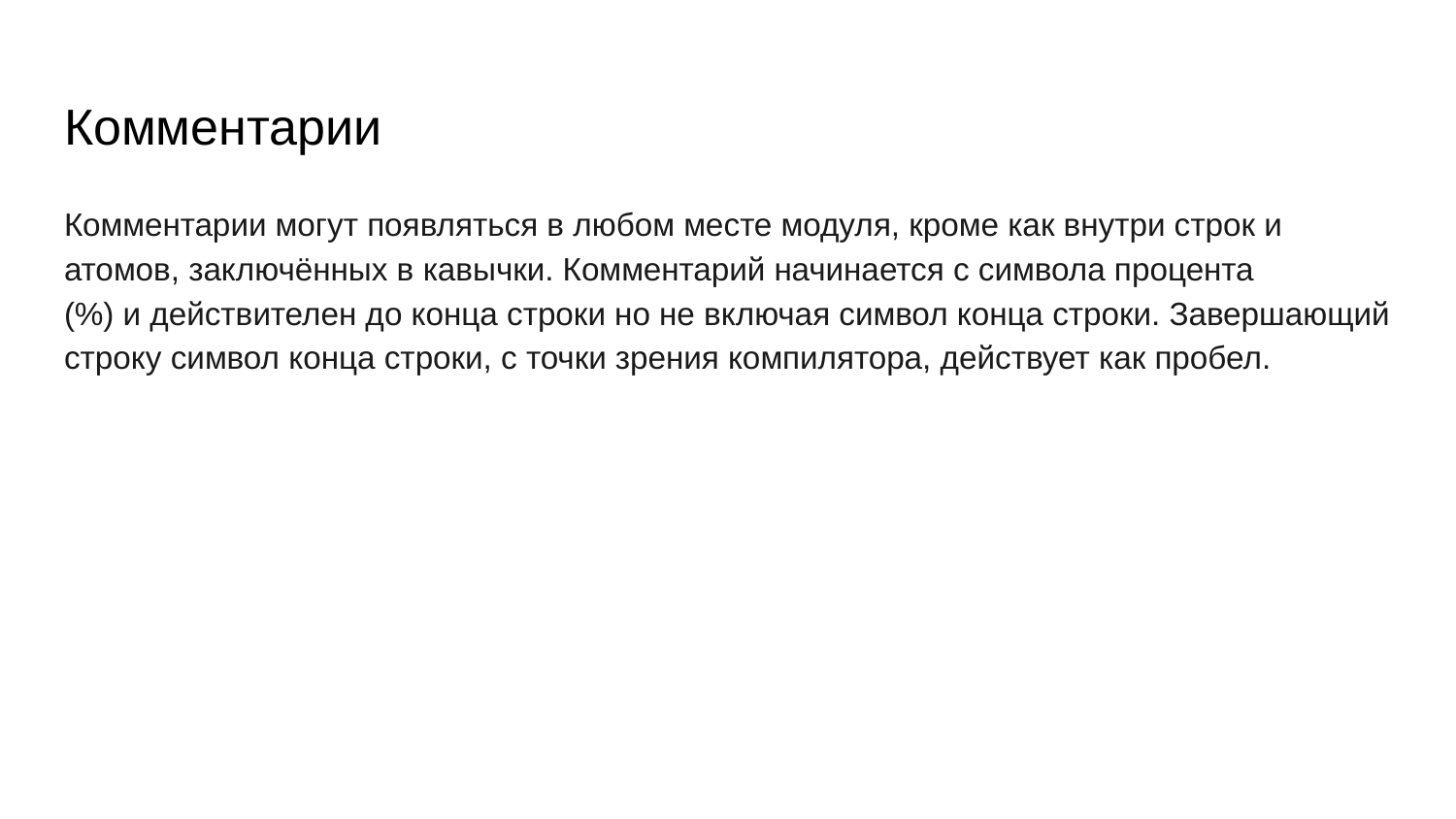

# Комментарии

Комментарии могут появляться в любом месте модуля, кроме как внутри строк и
атомов, заключённых в кавычки. Комментарий начинается с символа процента
(%) и действителен до конца строки но не включая символ конца строки. Завершающий строку символ конца строки, с точки зрения компилятора, действует как пробел.